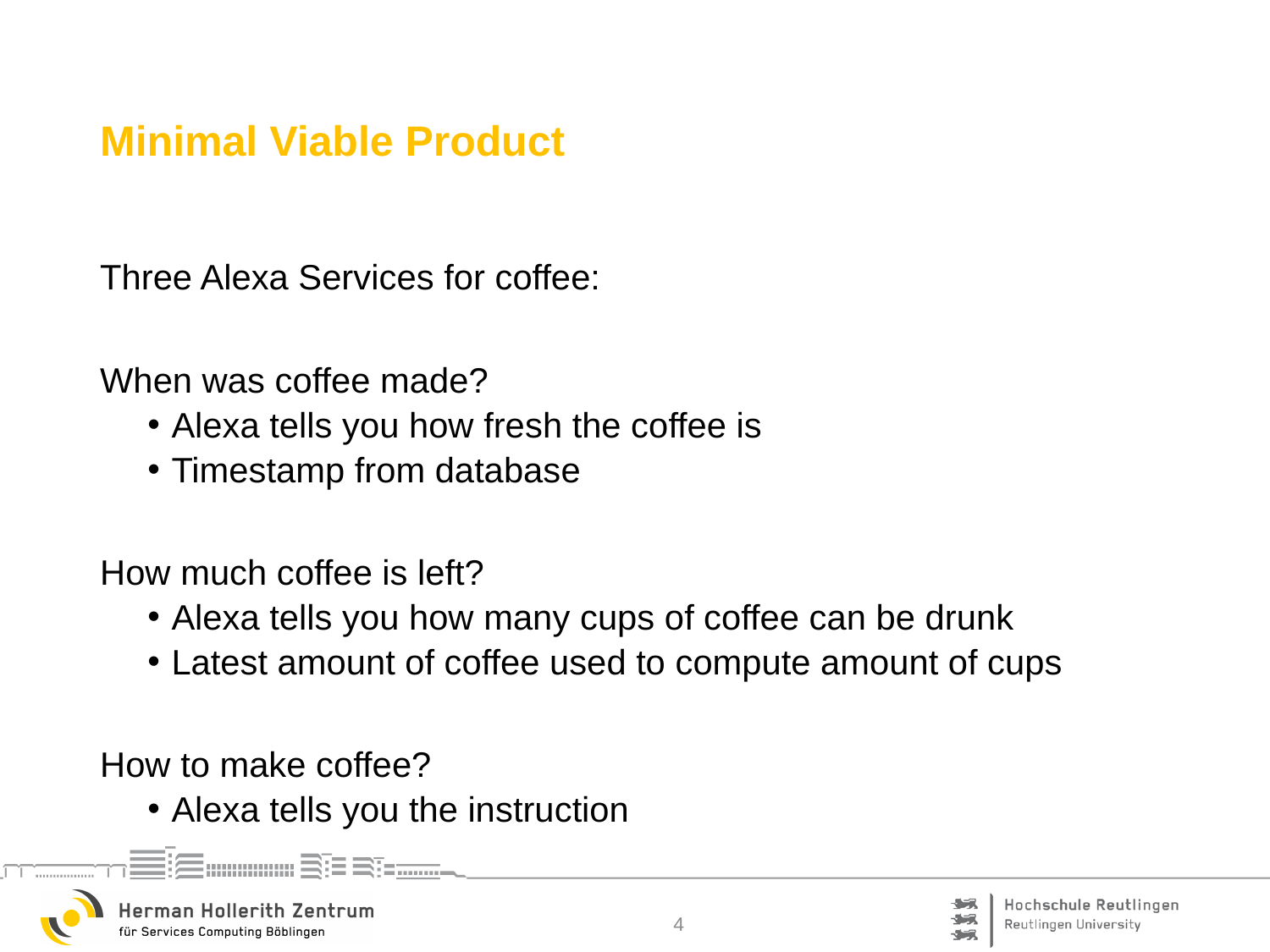

# Minimal Viable Product
Three Alexa Services for coffee:

When was coffee made?
Alexa tells you how fresh the coffee is
Timestamp from database

How much coffee is left?
Alexa tells you how many cups of coffee can be drunk
Latest amount of coffee used to compute amount of cups

How to make coffee?
Alexa tells you the instruction
4